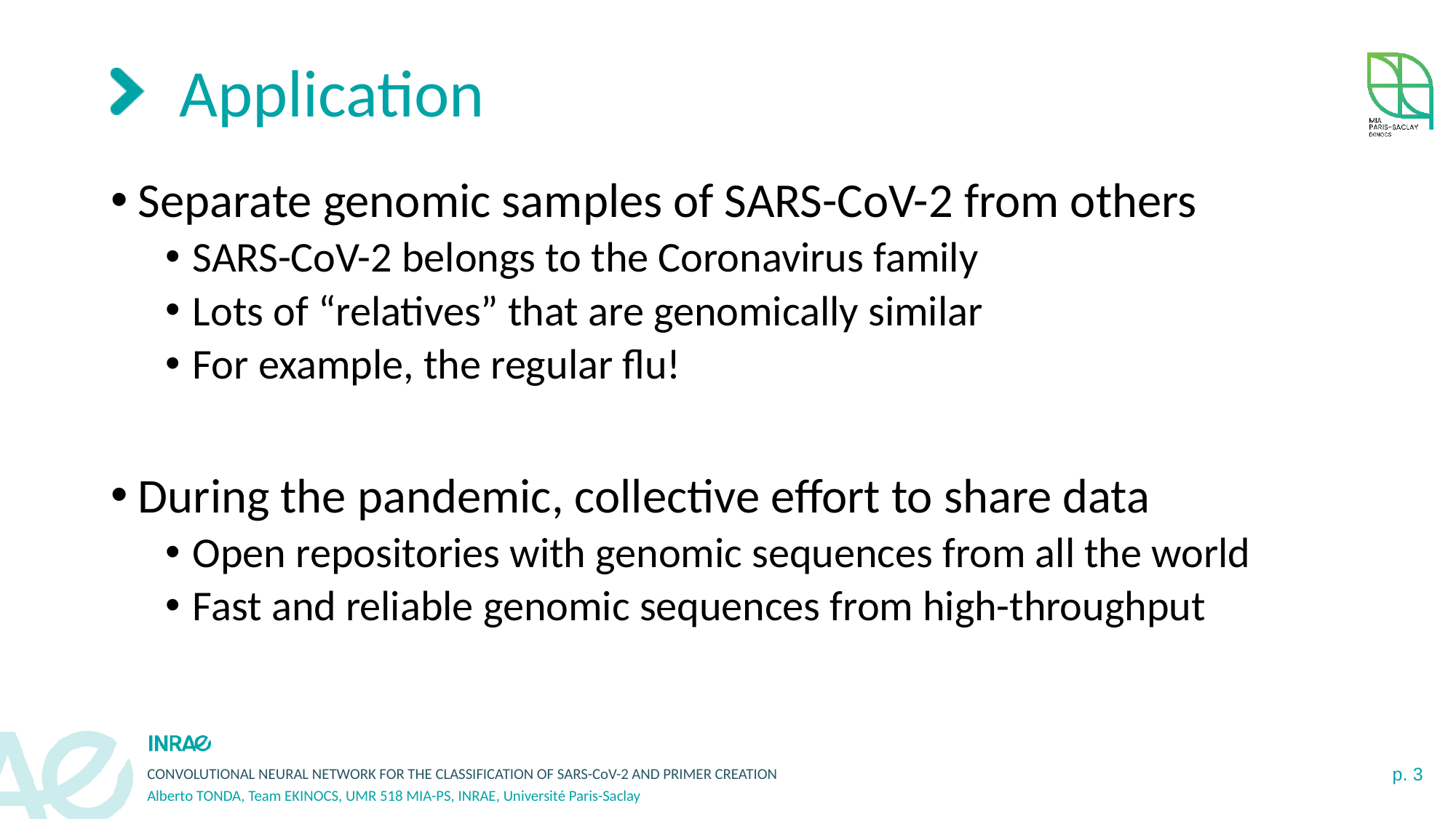

# Application
Separate genomic samples of SARS-CoV-2 from others
SARS-CoV-2 belongs to the Coronavirus family
Lots of “relatives” that are genomically similar
For example, the regular flu!

During the pandemic, collective effort to share data
Open repositories with genomic sequences from all the world
Fast and reliable genomic sequences from high-throughput